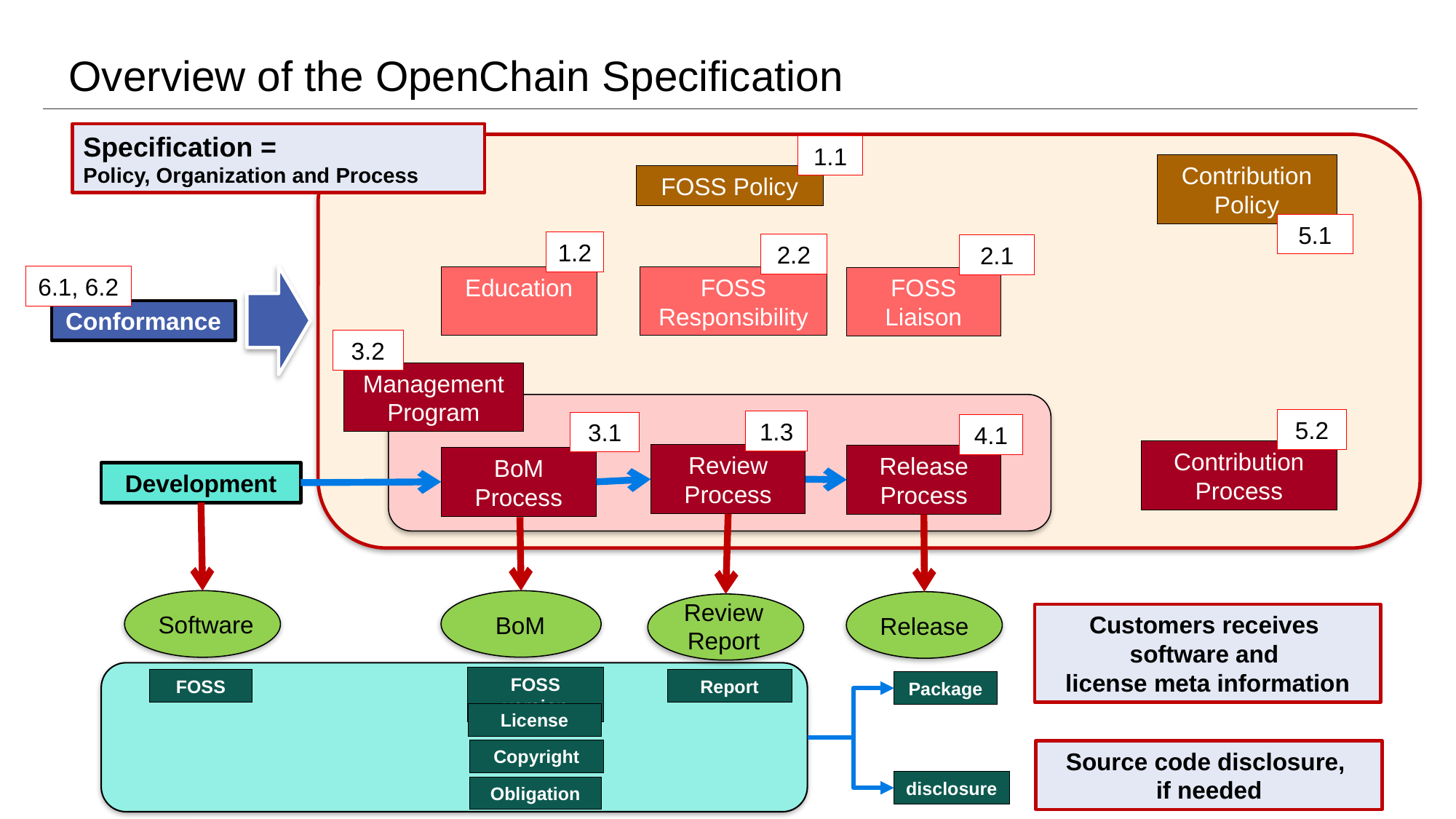

# Overview of the OpenChain Specification
Specification =
Policy, Organization and Process

1.1
Contribution Policy
FOSS Policy
5.1
1.2
2.2
2.1
6.1, 6.2

Education

FOSS Responsibility
FOSS Liaison
Conformance
3.2
Management Program

5.2
1.3
3.1
4.1
Contribution Process
Review Process
Release Process
BoM Process
Development

Review Report

Software
Customers receives
software and
license meta information
BoM
Release

FOSS version
FOSS
Report
Package
License
Copyright
Source code disclosure,
if needed
disclosure
Obligation